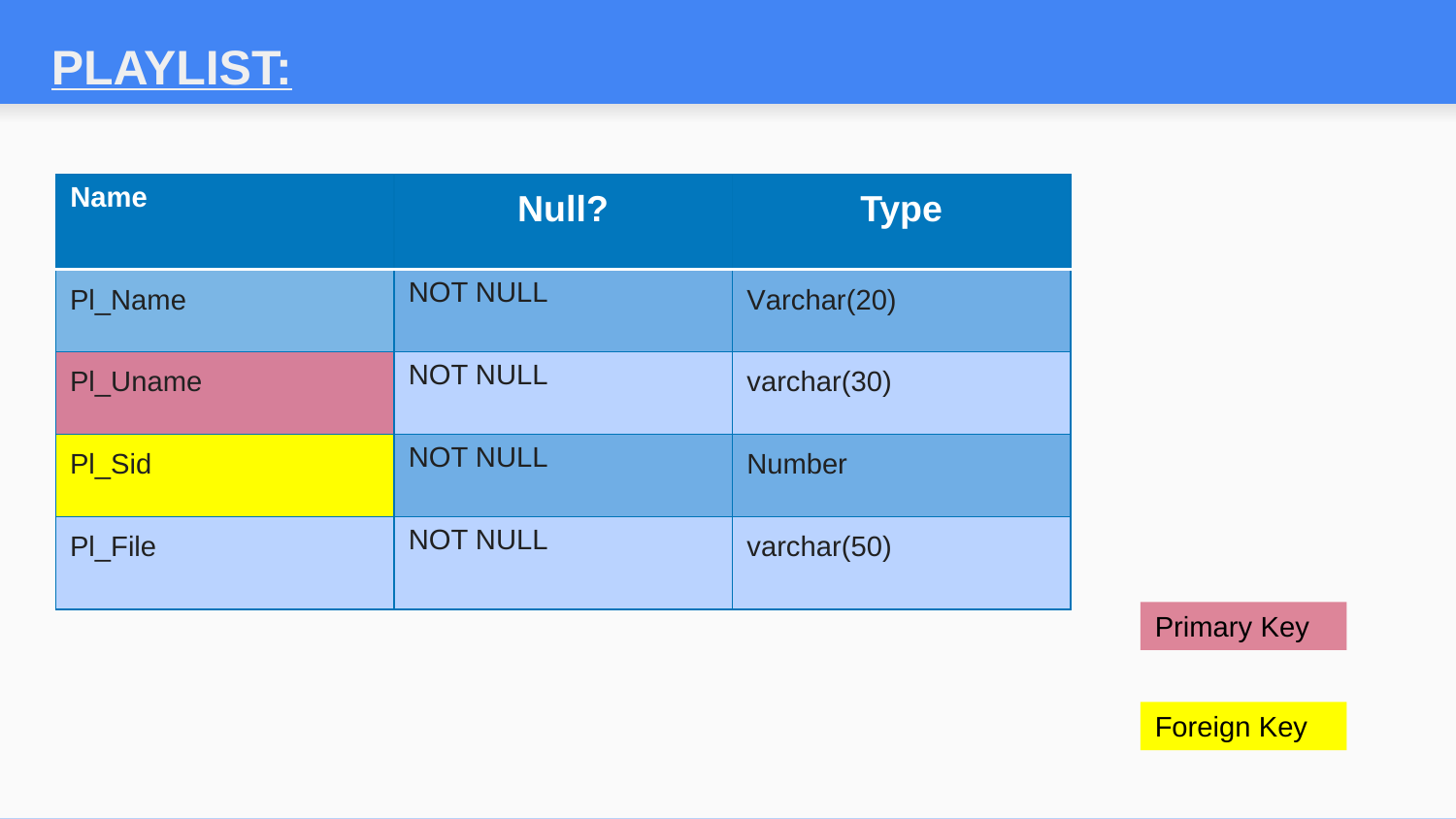

PLAYLIST:
| Name | Null? | Type |
| --- | --- | --- |
| Pl\_Name | NOT NULL | Varchar(20) |
| Pl\_Uname | NOT NULL | varchar(30) |
| Pl\_Sid | NOT NULL | Number |
| Pl\_File | NOT NULL | varchar(50) |

Primary Key
Foreign Key